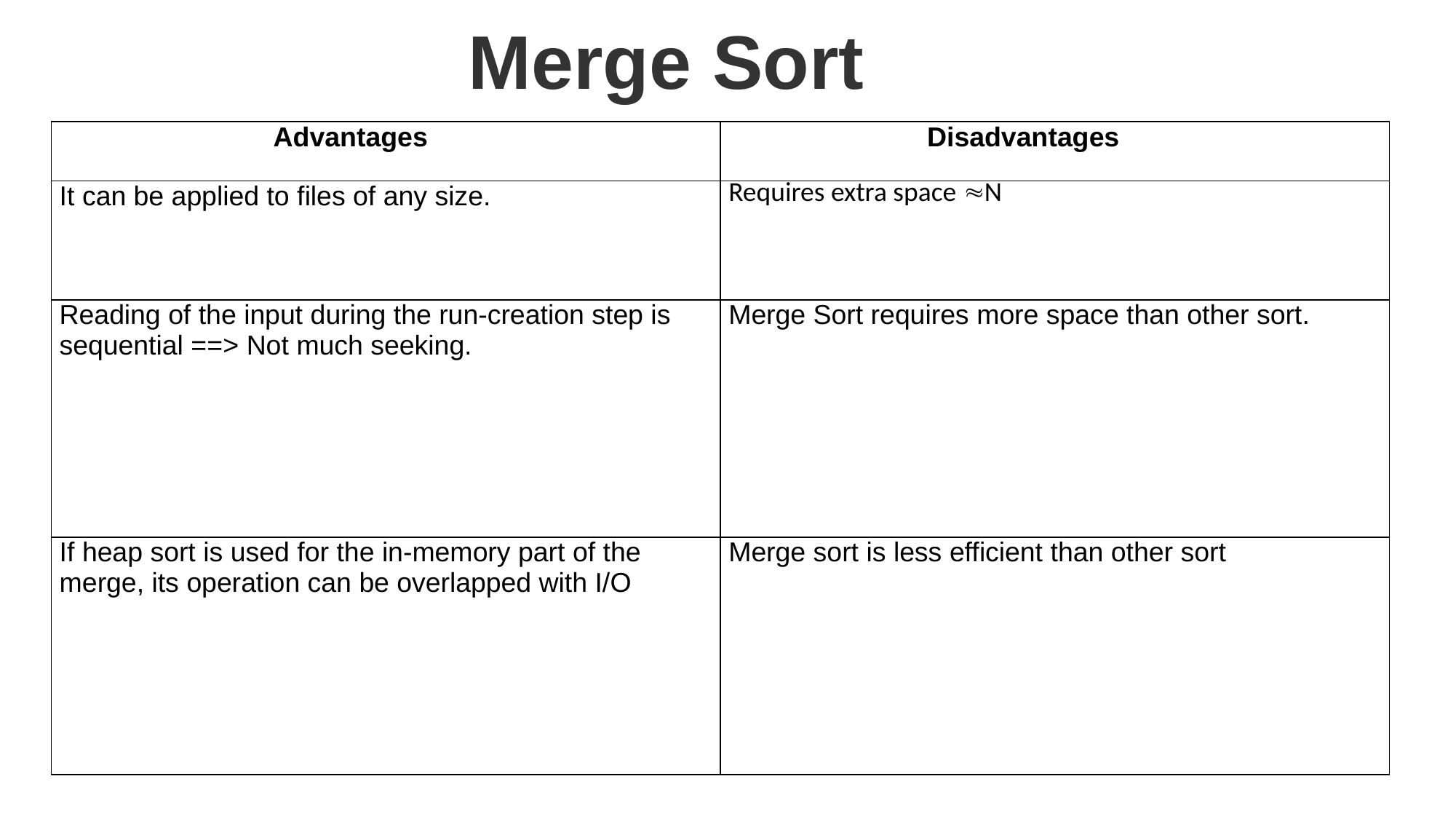

Merge Sort
| Advantages | Disadvantages |
| --- | --- |
| It can be applied to files of any size. | Requires extra space ≈N |
| Reading of the input during the run-creation step is sequential ==> Not much seeking. | Merge Sort requires more space than other sort. |
| If heap sort is used for the in-memory part of the merge, its operation can be overlapped with I/O | Merge sort is less efficient than other sort |